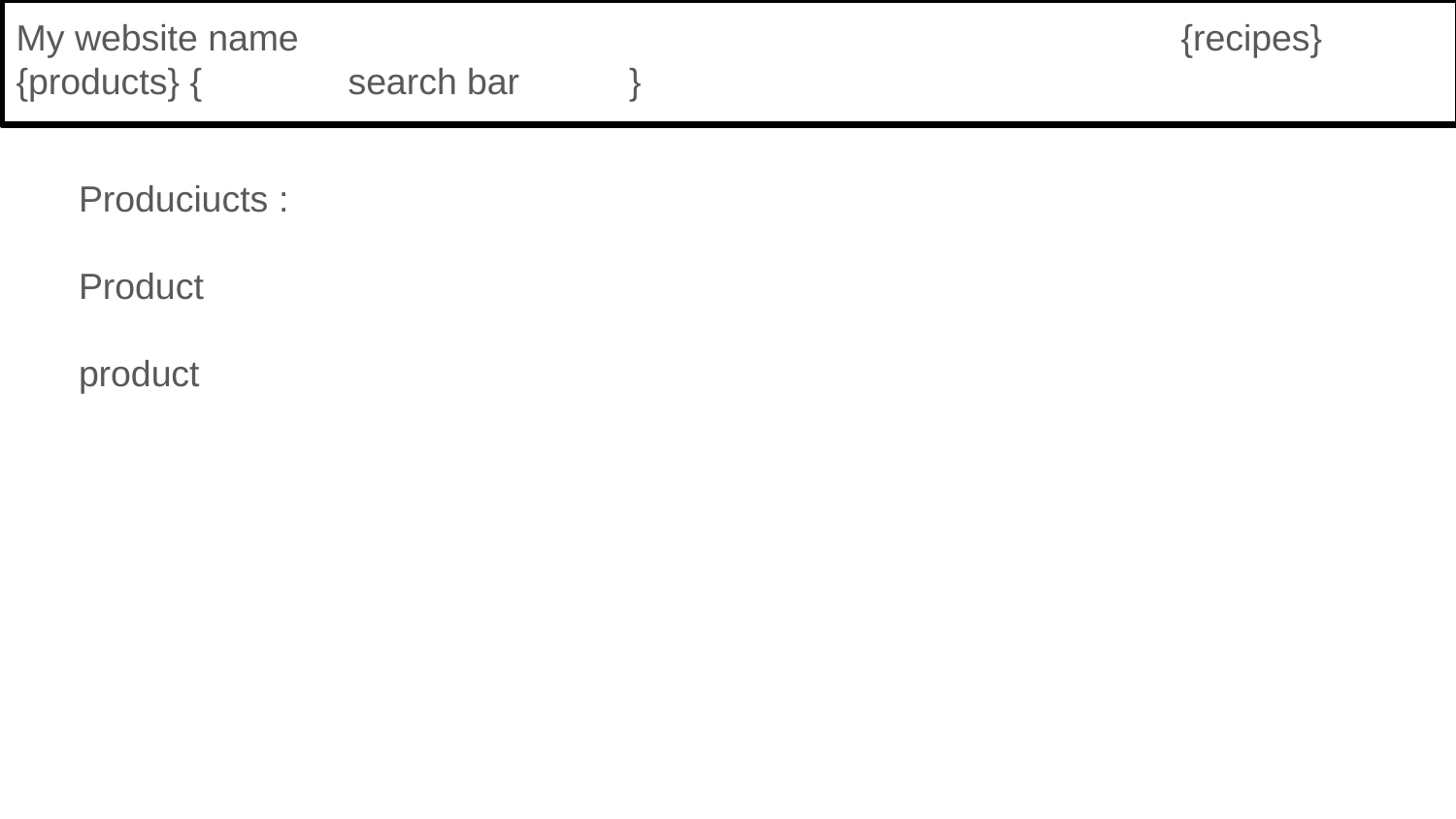

My website name							{recipes} {products} {	    search bar	   }
Produciucts :

Product

product